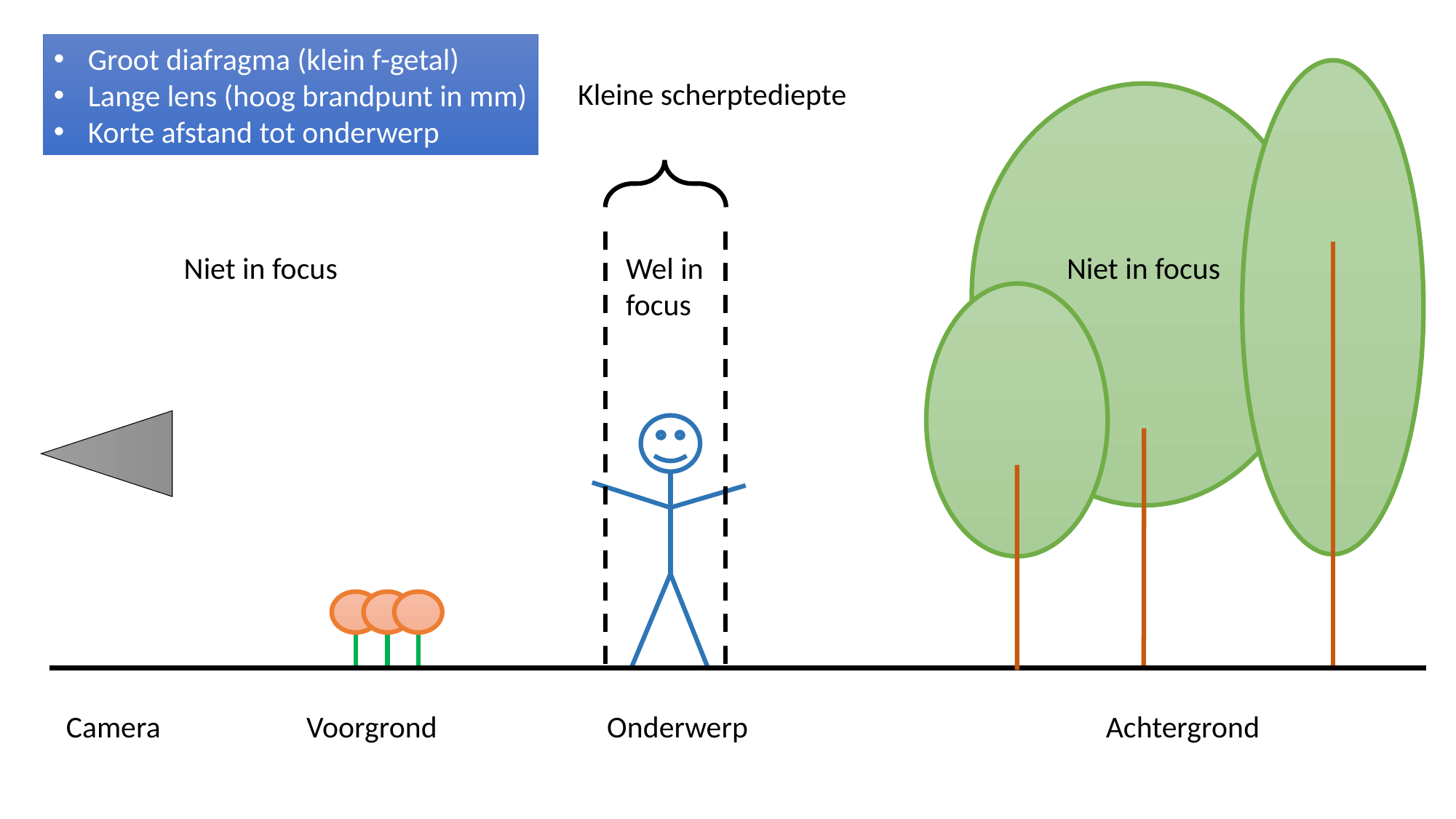

Groot diafragma (klein f-getal)
Lange lens (hoog brandpunt in mm)
Korte afstand tot onderwerp

Kleine scherptediepte

Niet in focus
Wel in focus
Niet in focus

Voorgrond
Achtergrond
Camera
Onderwerp